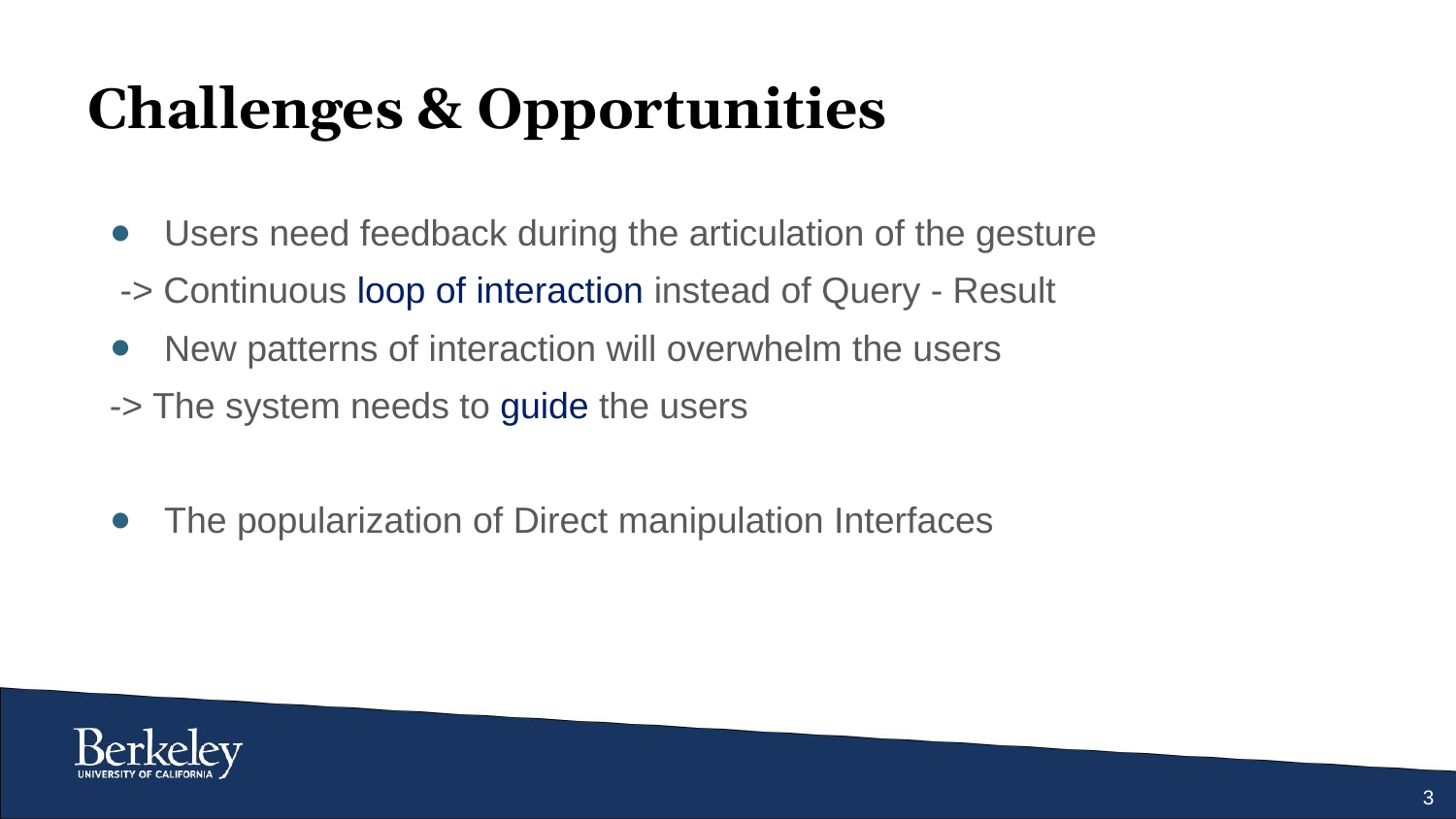

# Challenges & Opportunities
Users need feedback during the articulation of the gesture
 -> Continuous loop of interaction instead of Query - Result
New patterns of interaction will overwhelm the users
-> The system needs to guide the users

The popularization of Direct manipulation Interfaces

3